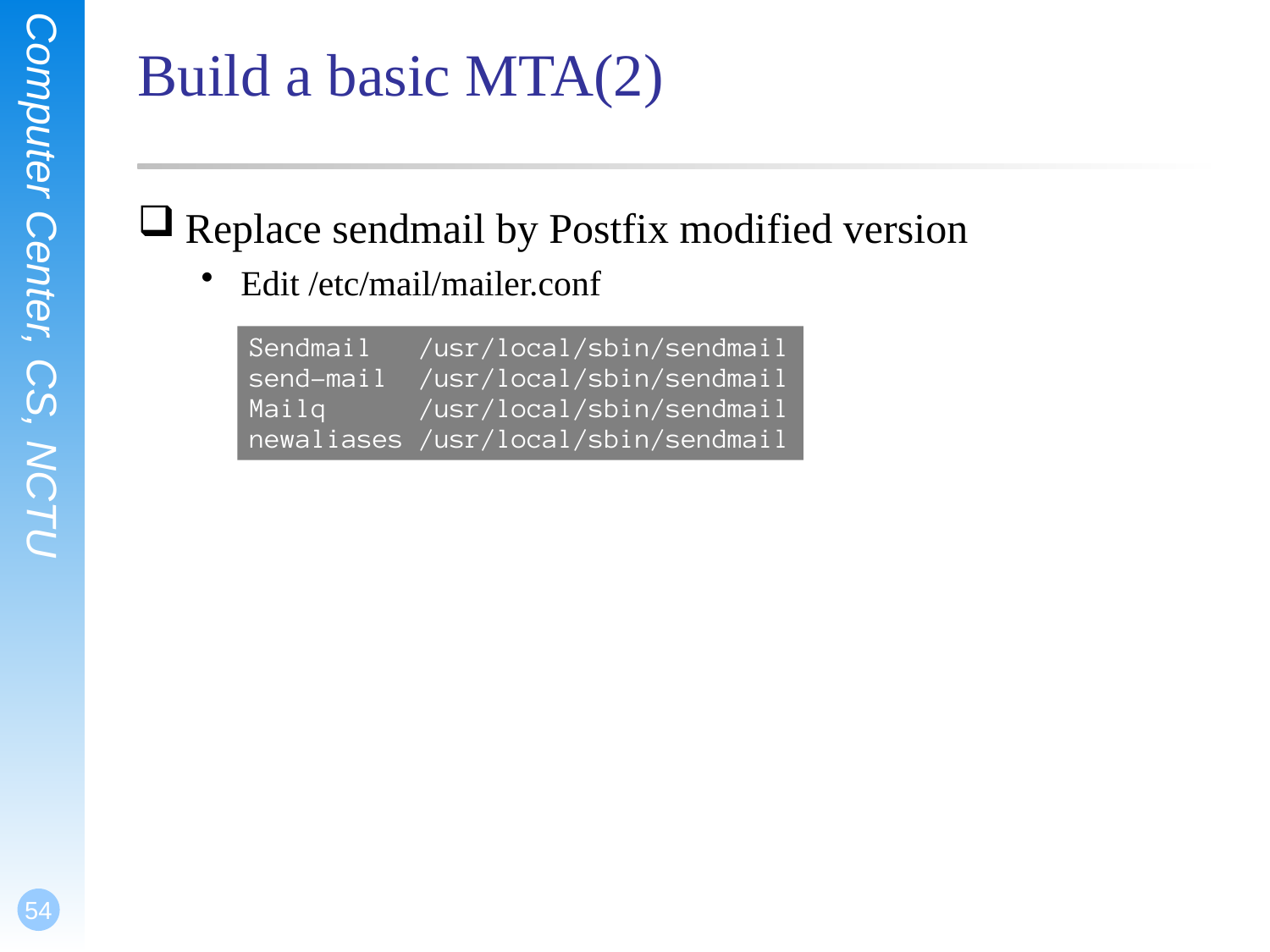

# Build a basic MTA(2)
Replace sendmail by Postfix modified version
Edit /etc/mail/mailer.conf
Sendmail   /usr/local/sbin/sendmail
send-mail  /usr/local/sbin/sendmail
Mailq      /usr/local/sbin/sendmail
newaliases /usr/local/sbin/sendmail